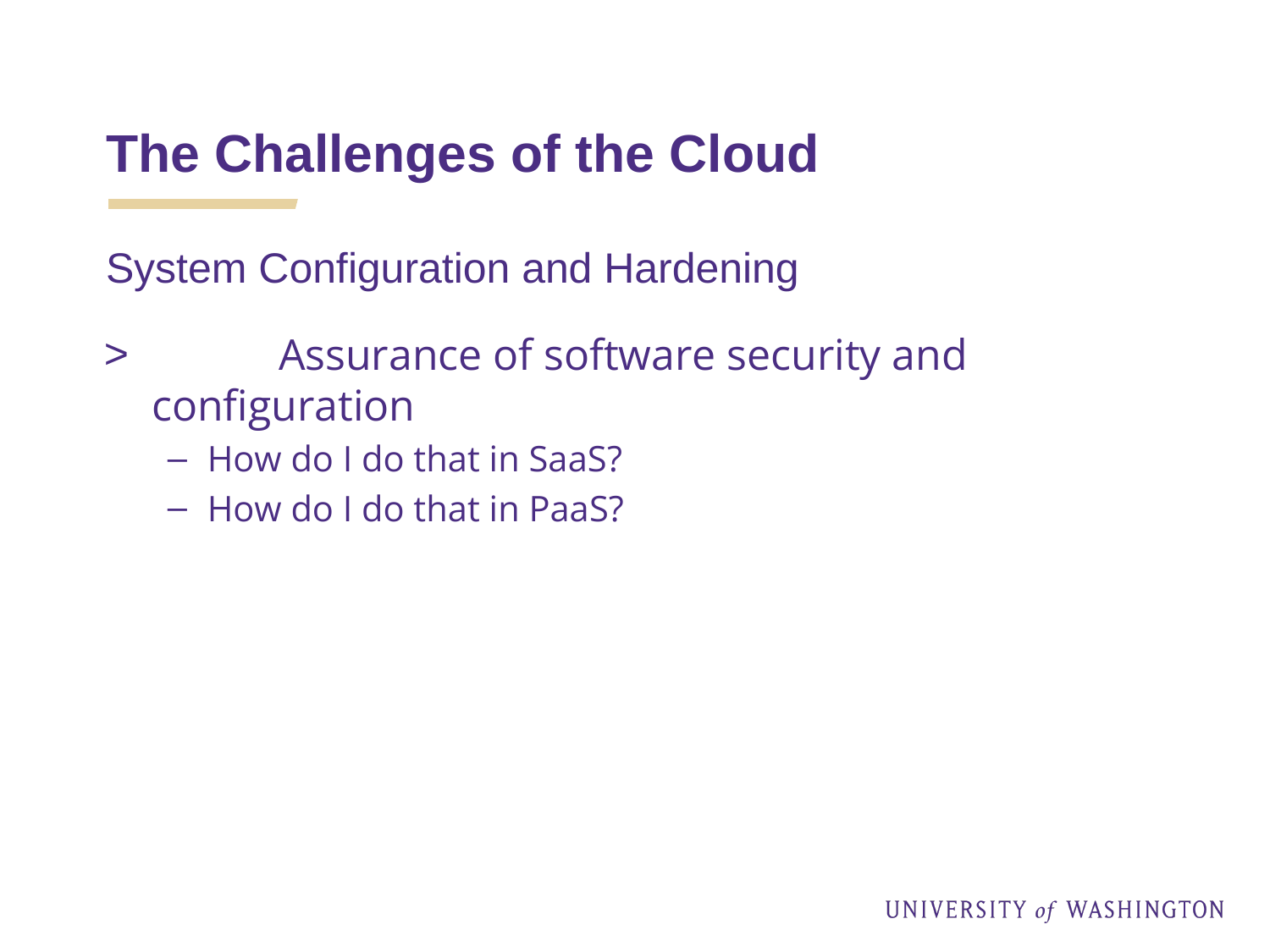

# The Challenges of the Cloud
System Configuration and Hardening
	Assurance of software security and configuration
How do I do that in SaaS?
How do I do that in PaaS?